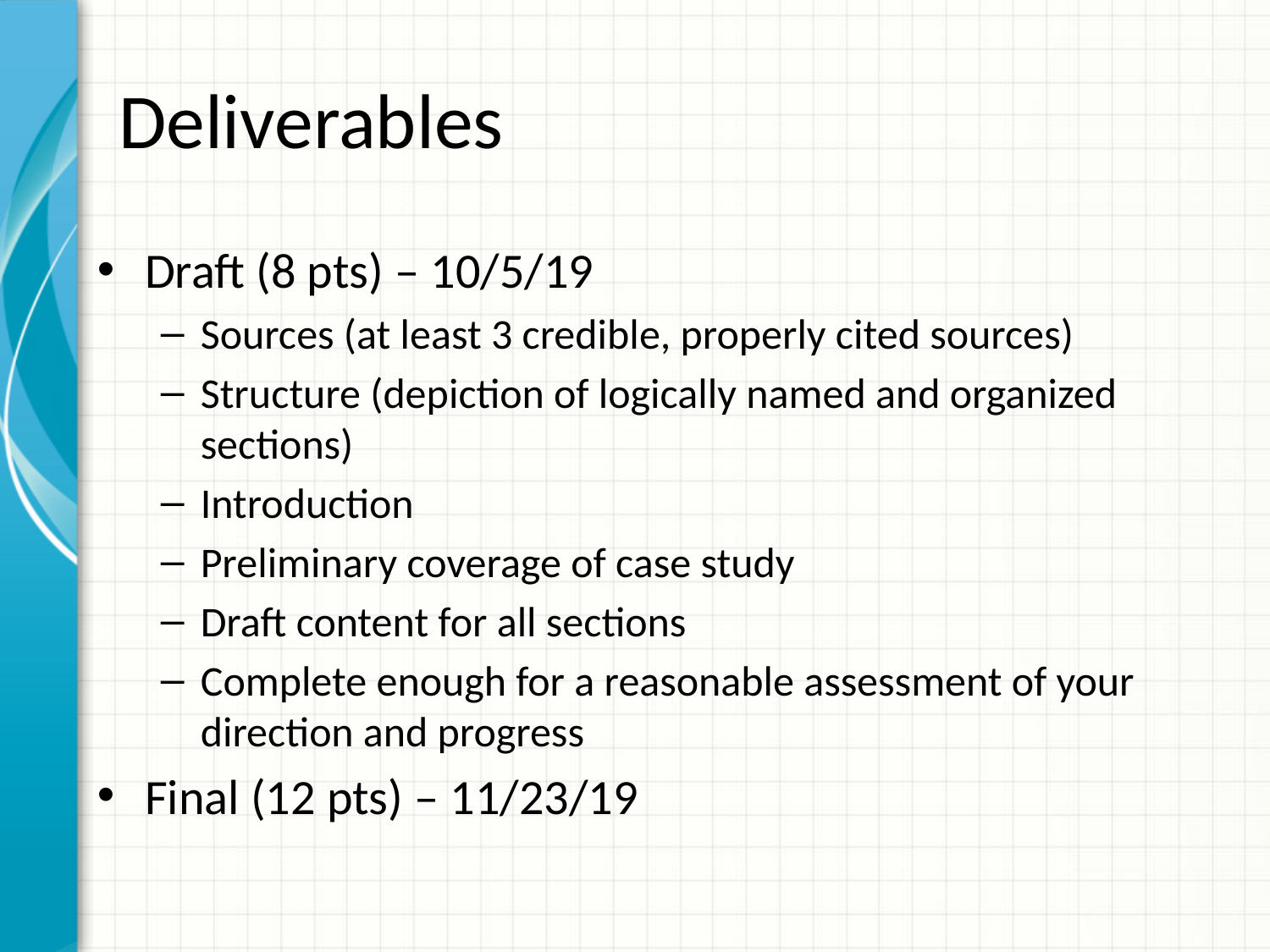

# Deliverables
Draft (8 pts) – 10/5/19
Sources (at least 3 credible, properly cited sources)
Structure (depiction of logically named and organized sections)
Introduction
Preliminary coverage of case study
Draft content for all sections
Complete enough for a reasonable assessment of your direction and progress
Final (12 pts) – 11/23/19